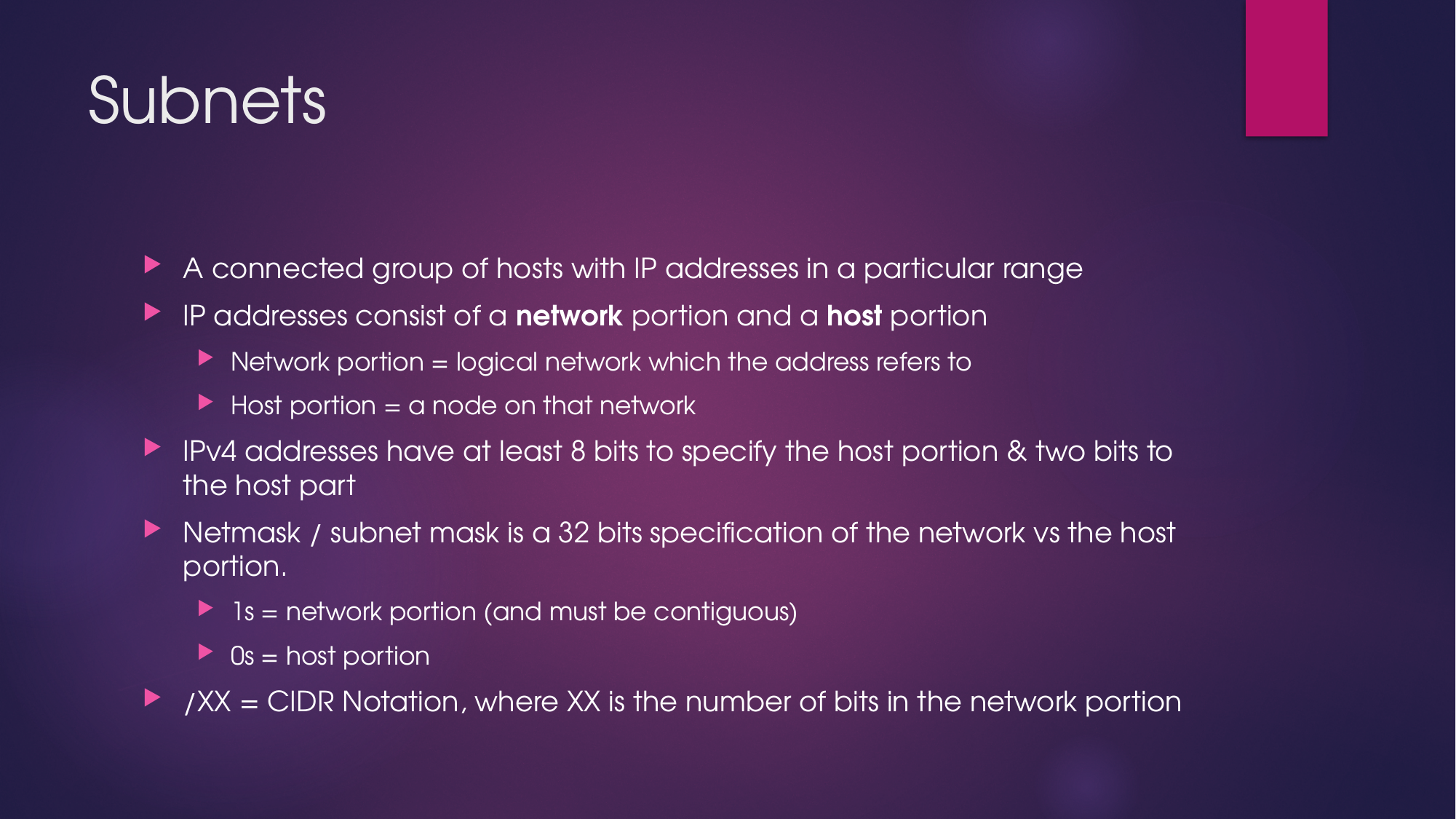

# Subnets
A connected group of hosts with IP addresses in a particular range
IP addresses consist of a network portion and a host portion
Network portion = logical network which the address refers to
Host portion = a node on that network
IPv4 addresses have at least 8 bits to specify the host portion & two bits to the host part
Netmask / subnet mask is a 32 bits specification of the network vs the host portion.
1s = network portion (and must be contiguous)
0s = host portion
/XX = CIDR Notation, where XX is the number of bits in the network portion